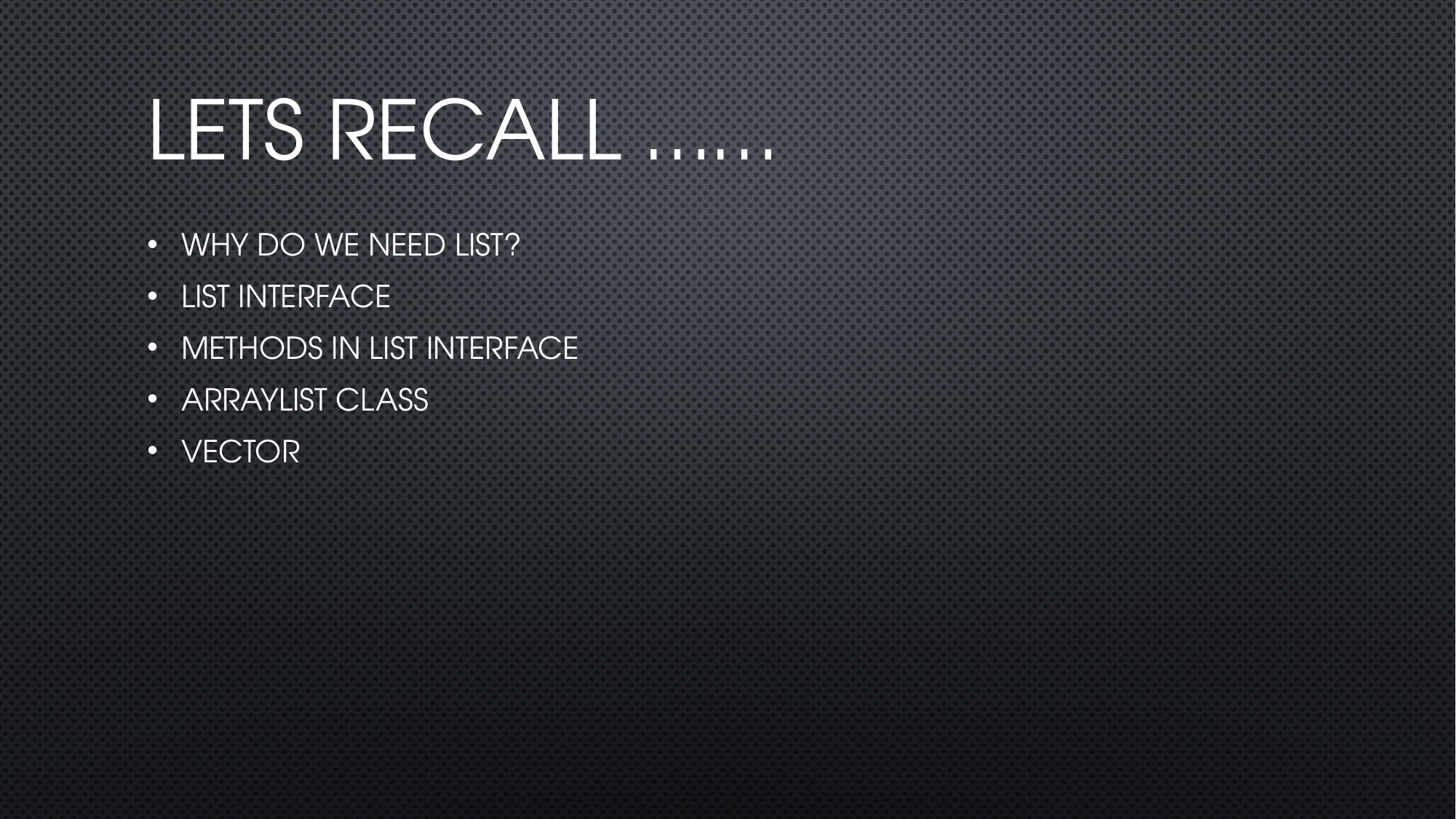

# Lets Recall ……
Why do we need list?
List Interface
Methods in List interface
Arraylist Class
Vector